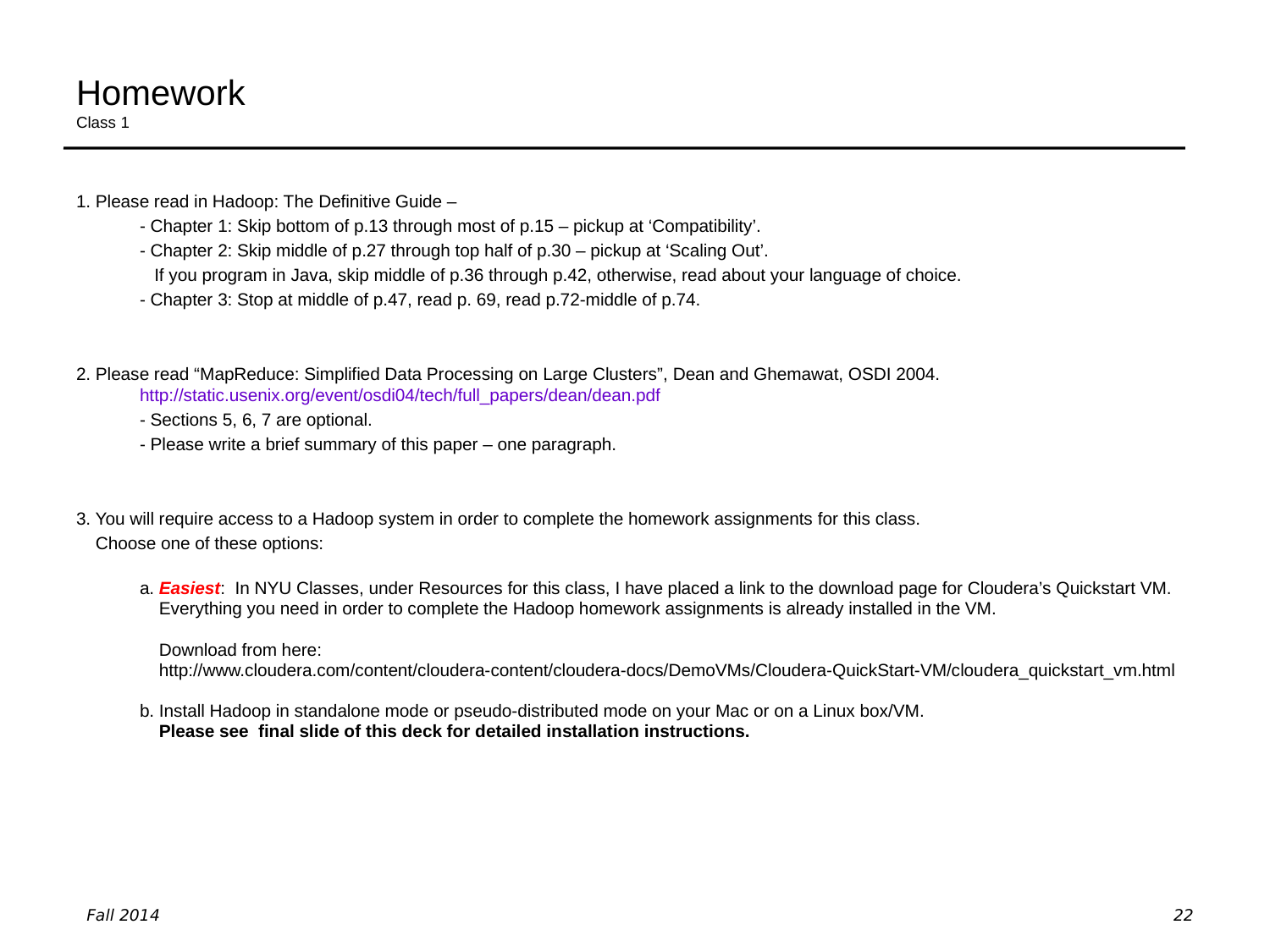

# Homework Class 1

1. Please read in Hadoop: The Definitive Guide –
- Chapter 1: Skip bottom of p.13 through most of p.15 – pickup at ‘Compatibility’.
- Chapter 2: Skip middle of p.27 through top half of p.30 – pickup at ‘Scaling Out’.
   If you program in Java, skip middle of p.36 through p.42, otherwise, read about your language of choice.
- Chapter 3: Stop at middle of p.47, read p. 69, read p.72-middle of p.74.

2. Please read “MapReduce: Simplified Data Processing on Large Clusters”, Dean and Ghemawat, OSDI 2004. http://static.usenix.org/event/osdi04/tech/full_papers/dean/dean.pdf
- Sections 5, 6, 7 are optional.
- Please write a brief summary of this paper – one paragraph.

3. You will require access to a Hadoop system in order to complete the homework assignments for this class.
    Choose one of these options:

a. Easiest:  In NYU Classes, under Resources for this class, I have placed a link to the download page for Cloudera’s Quickstart VM.
    Everything you need in order to complete the Hadoop homework assignments is already installed in the VM.

    Download from here:
    http://www.cloudera.com/content/cloudera-content/cloudera-docs/DemoVMs/Cloudera-QuickStart-VM/cloudera_quickstart_vm.html

b. Install Hadoop in standalone mode or pseudo-distributed mode on your Mac or on a Linux box/VM.
    Please see  final slide of this deck for detailed installation instructions.

22